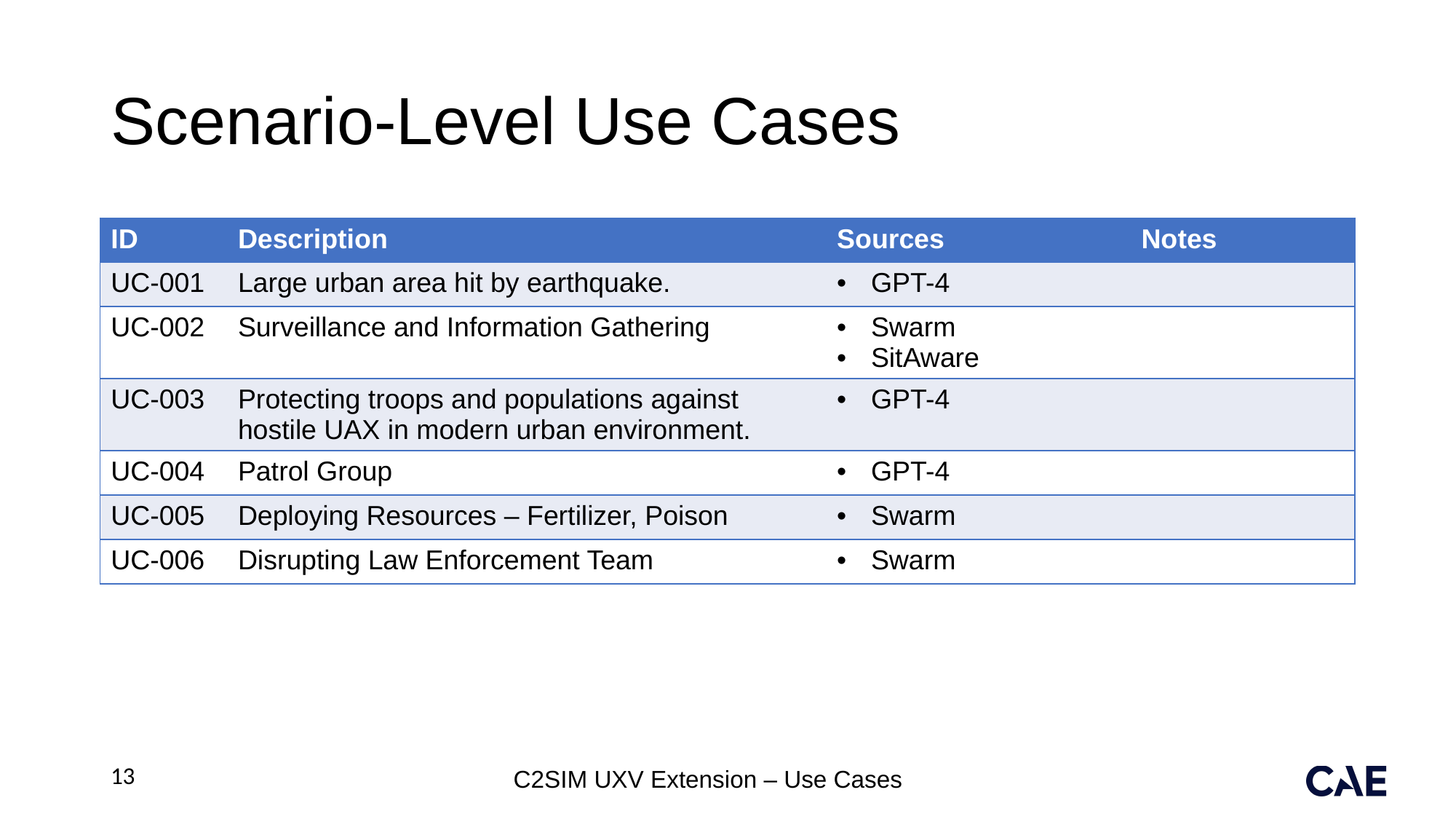

# Scenario-Level Use Cases
| ID | Description | Sources | Notes |
| --- | --- | --- | --- |
| UC-001 | Large urban area hit by earthquake. | GPT-4 |  |
| UC-002 | Surveillance and Information Gathering | Swarm SitAware |  |
| UC-003 | Protecting troops and populations against hostile UAX in modern urban environment. | GPT-4 |  |
| UC-004 | Patrol Group | GPT-4 |  |
| UC-005 | Deploying Resources – Fertilizer, Poison | Swarm |  |
| UC-006 | Disrupting Law Enforcement Team | Swarm |  |